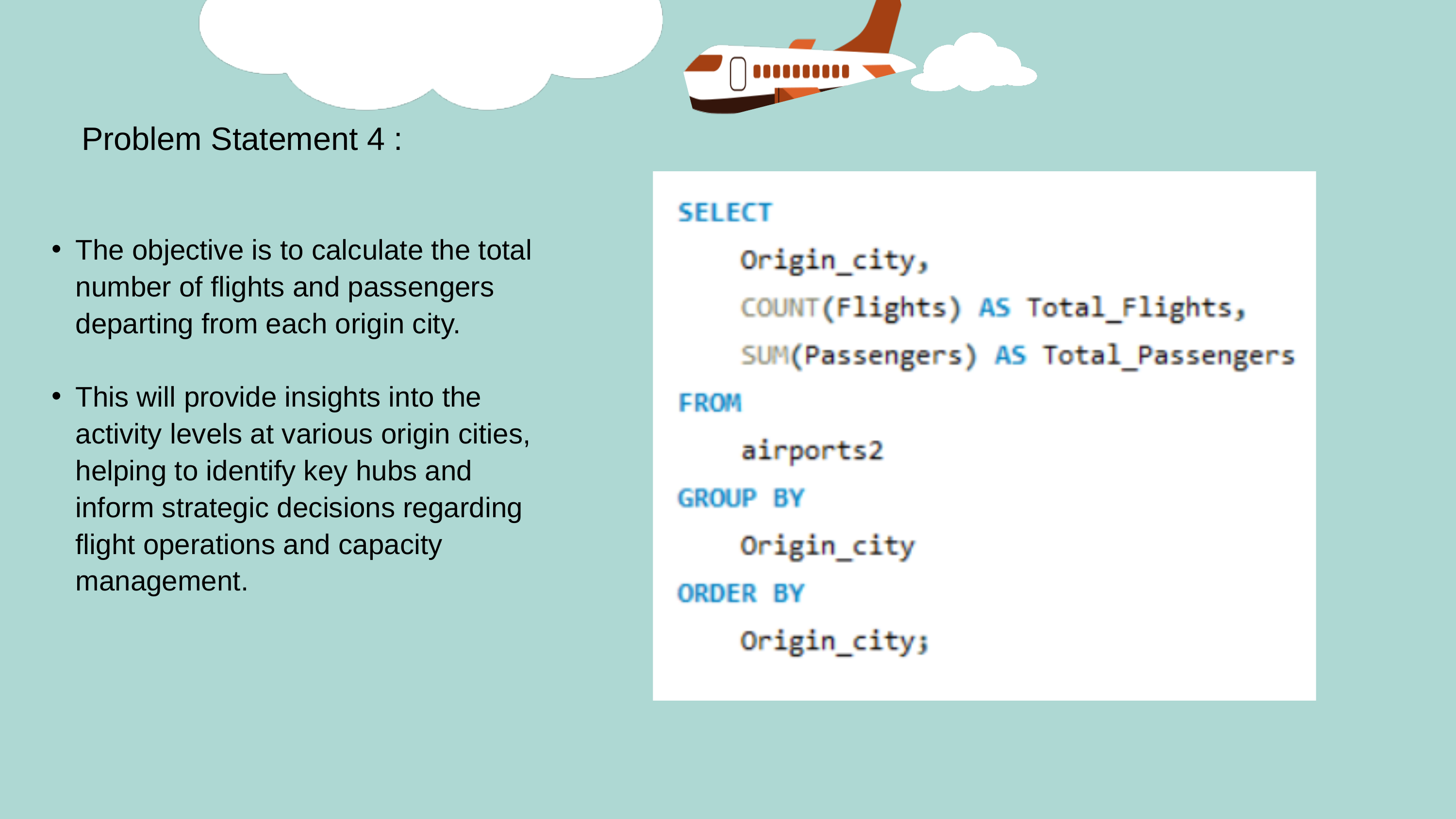

Problem Statement 4 :

The objective is to calculate the total number of flights and passengers departing from each origin city.

This will provide insights into the activity levels at various origin cities, helping to identify key hubs and inform strategic decisions regarding flight operations and capacity management.